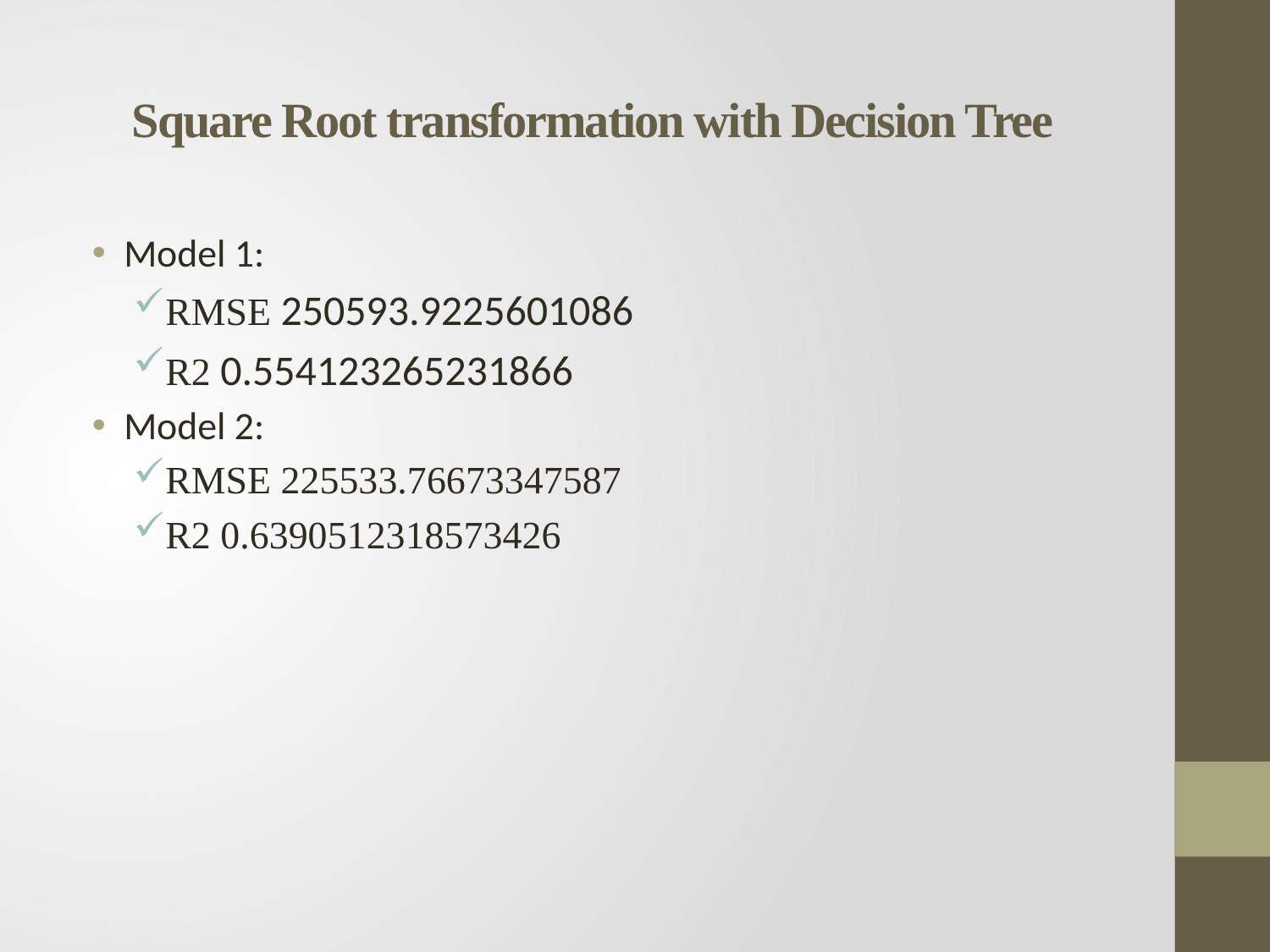

# Square Root transformation with Decision Tree
Model 1:
RMSE 250593.9225601086
R2 0.554123265231866
Model 2:
RMSE 225533.76673347587
R2 0.6390512318573426